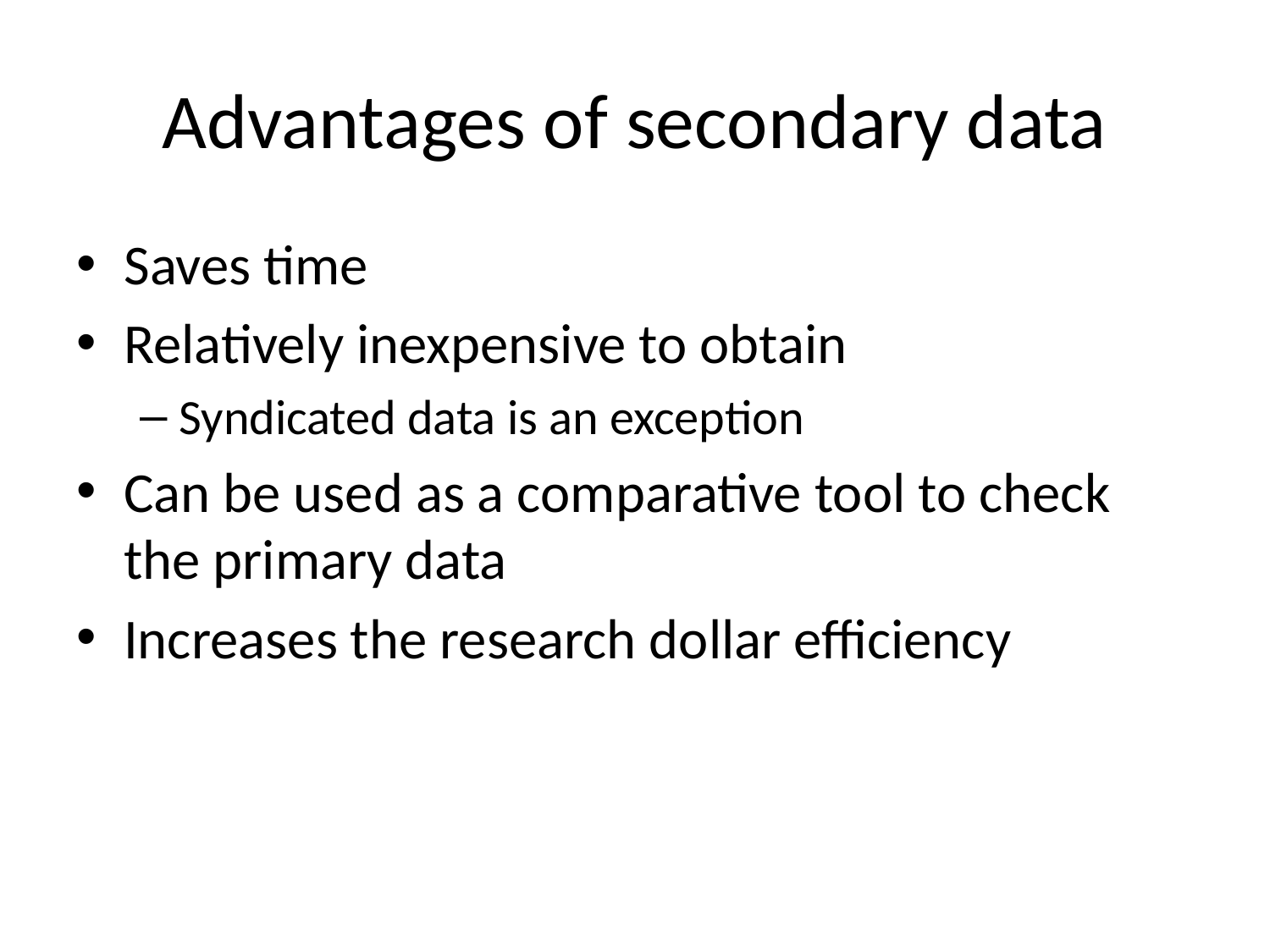

# Advantages of secondary data
Saves time
Relatively inexpensive to obtain
Syndicated data is an exception
Can be used as a comparative tool to check the primary data
Increases the research dollar efficiency